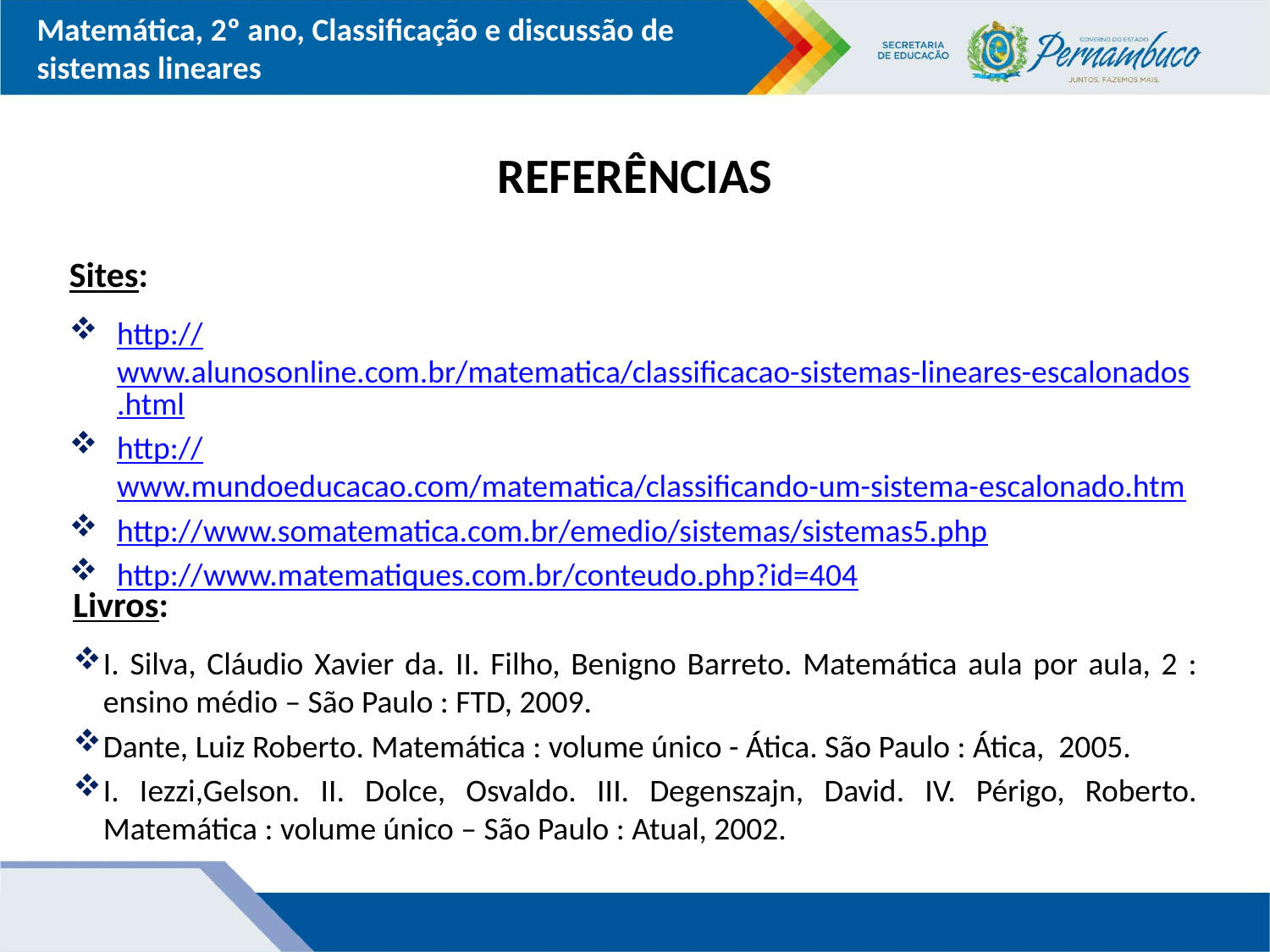

# REFERÊNCIAS
Sites:

http://www.alunosonline.com.br/matematica/classificacao-sistemas-lineares-escalonados.html
http://www.mundoeducacao.com/matematica/classificando-um-sistema-escalonado.htm
http://www.somatematica.com.br/emedio/sistemas/sistemas5.php
http://www.matematiques.com.br/conteudo.php?id=404

Livros:

I. Silva, Cláudio Xavier da. II. Filho, Benigno Barreto. Matemática aula por aula, 2 : ensino médio – São Paulo : FTD, 2009.
Dante, Luiz Roberto. Matemática : volume único - Ática. São Paulo : Ática,  2005.
I. Iezzi,Gelson. II. Dolce, Osvaldo. III. Degenszajn, David. IV. Périgo, Roberto. Matemática : volume único – São Paulo : Atual, 2002.